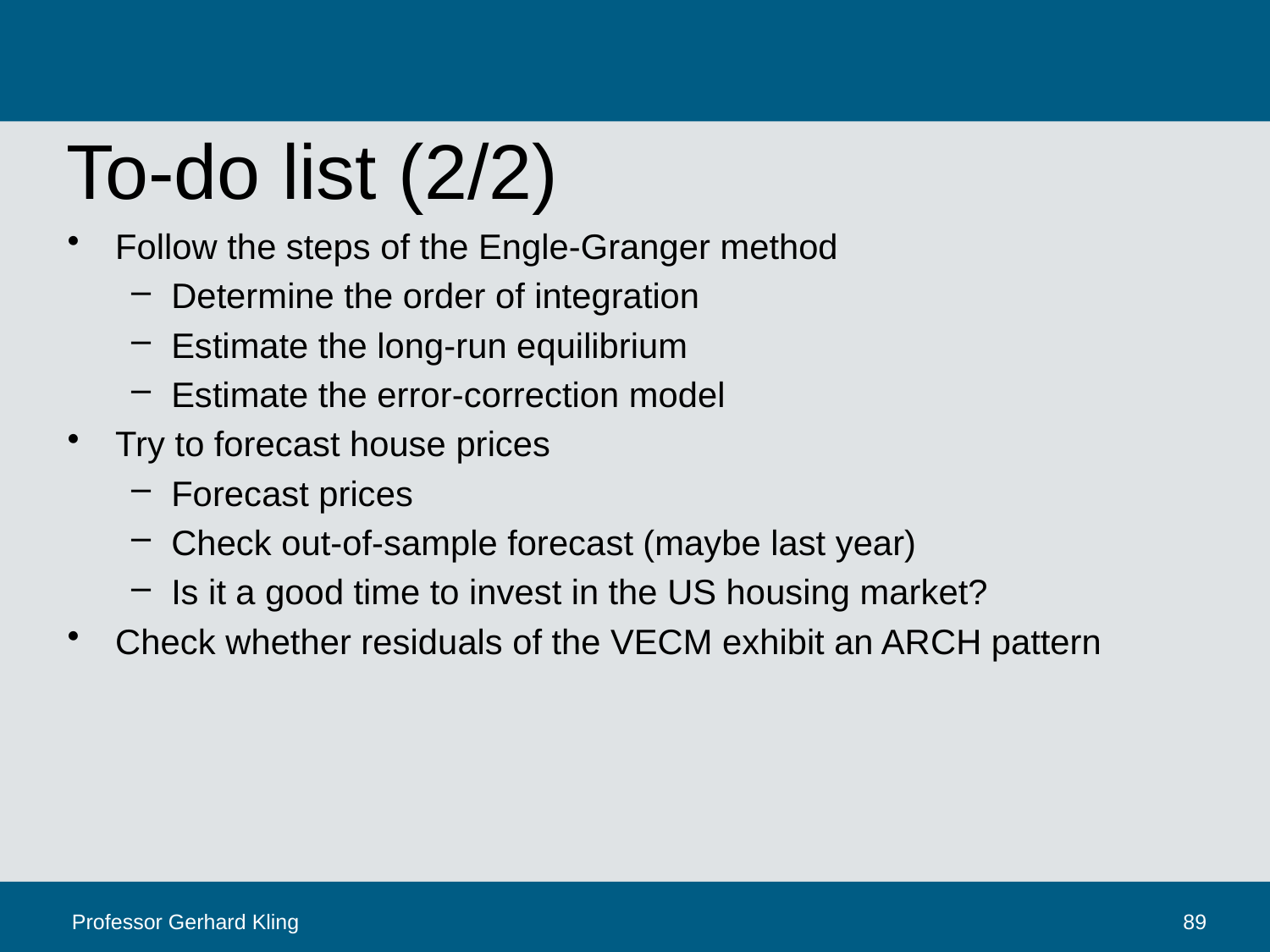

# To-do list (2/2)
Follow the steps of the Engle-Granger method
Determine the order of integration
Estimate the long-run equilibrium
Estimate the error-correction model
Try to forecast house prices
Forecast prices
Check out-of-sample forecast (maybe last year)
Is it a good time to invest in the US housing market?
Check whether residuals of the VECM exhibit an ARCH pattern

Professor Gerhard Kling
89